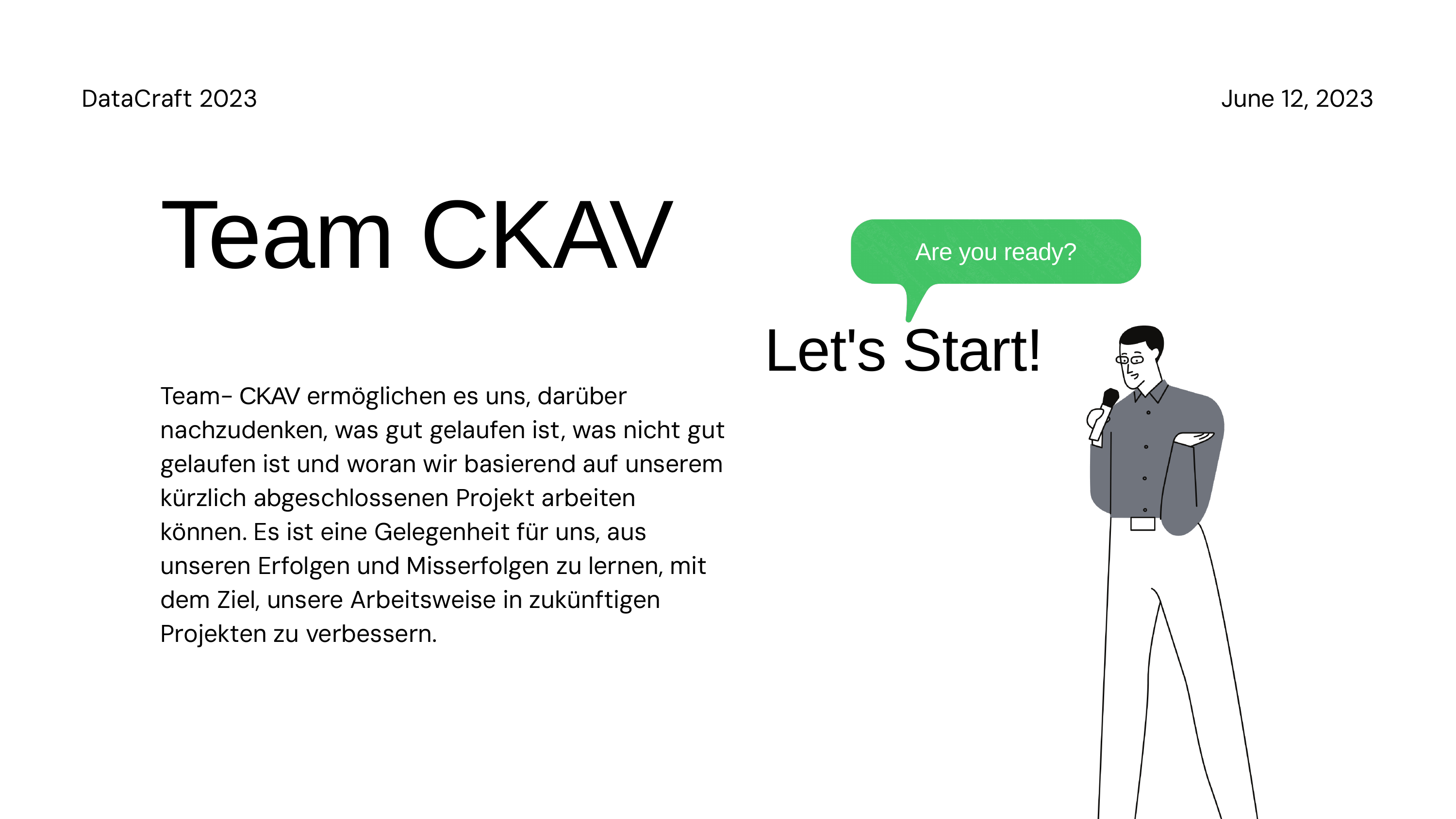

DataCraft 2023
June 12, 2023
Team CKAV

Are you ready?
Let's Start!

Team- CKAV ermöglichen es uns, darüber nachzudenken, was gut gelaufen ist, was nicht gut gelaufen ist und woran wir basierend auf unserem kürzlich abgeschlossenen Projekt arbeiten können. Es ist eine Gelegenheit für uns, aus unseren Erfolgen und Misserfolgen zu lernen, mit dem Ziel, unsere Arbeitsweise in zukünftigen Projekten zu verbessern.